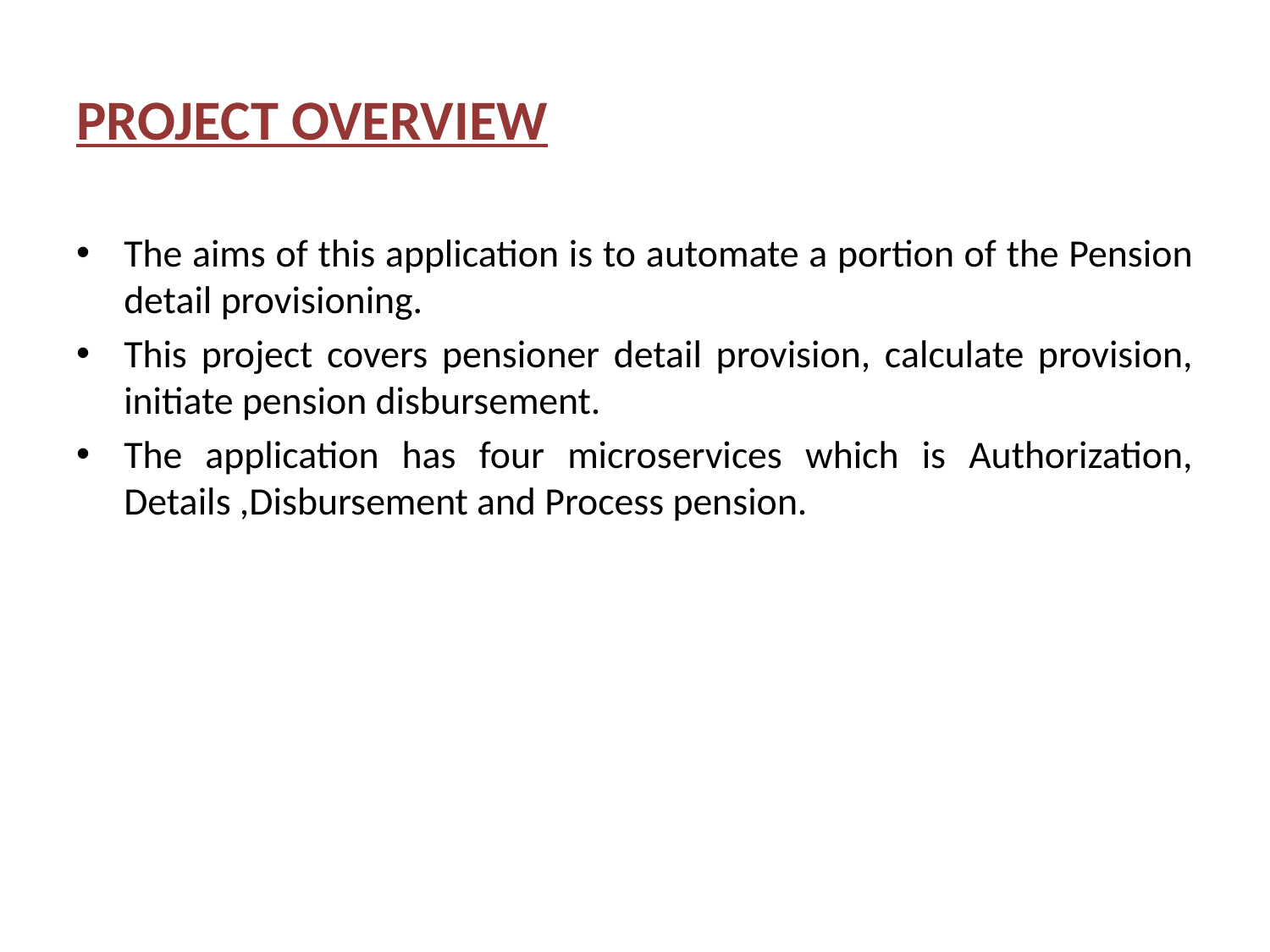

# PROJECT OVERVIEW
The aims of this application is to automate a portion of the Pension detail provisioning.
This project covers pensioner detail provision, calculate provision, initiate pension disbursement.
The application has four microservices which is Authorization, Details ,Disbursement and Process pension.